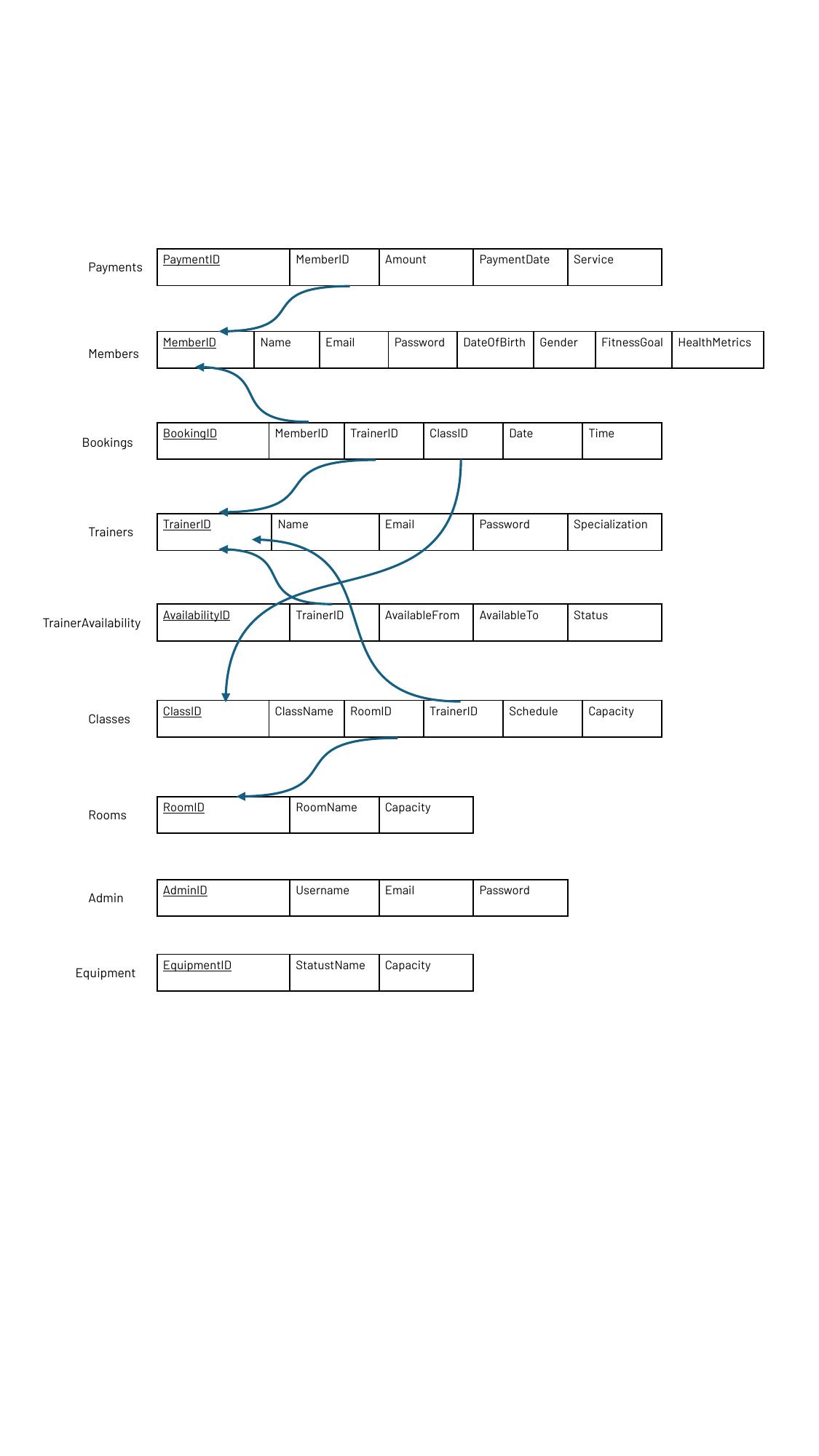

| PaymentID | MemberID | Amount | PaymentDate | Service |
| --- | --- | --- | --- | --- |
Payments
| MemberID | Name | Email | Password | DateOfBirth | Gender | FitnessGoal | HealthMetrics |
| --- | --- | --- | --- | --- | --- | --- | --- |
Members
| BookingID | MemberID | TrainerID | ClassID | Date | Time |
| --- | --- | --- | --- | --- | --- |
Bookings
| TrainerID | Name | Email | Password | Specialization |
| --- | --- | --- | --- | --- |
Trainers
| AvailabilityID | TrainerID | AvailableFrom | AvailableTo | Status |
| --- | --- | --- | --- | --- |
TrainerAvailability
| ClassID | ClassName | RoomID | TrainerID | Schedule | Capacity |
| --- | --- | --- | --- | --- | --- |
Classes
| RoomID | RoomName | Capacity |
| --- | --- | --- |
Rooms
| AdminID | Username | Email | Password |
| --- | --- | --- | --- |
Admin
| EquipmentID | StatustName | Capacity |
| --- | --- | --- |
Equipment